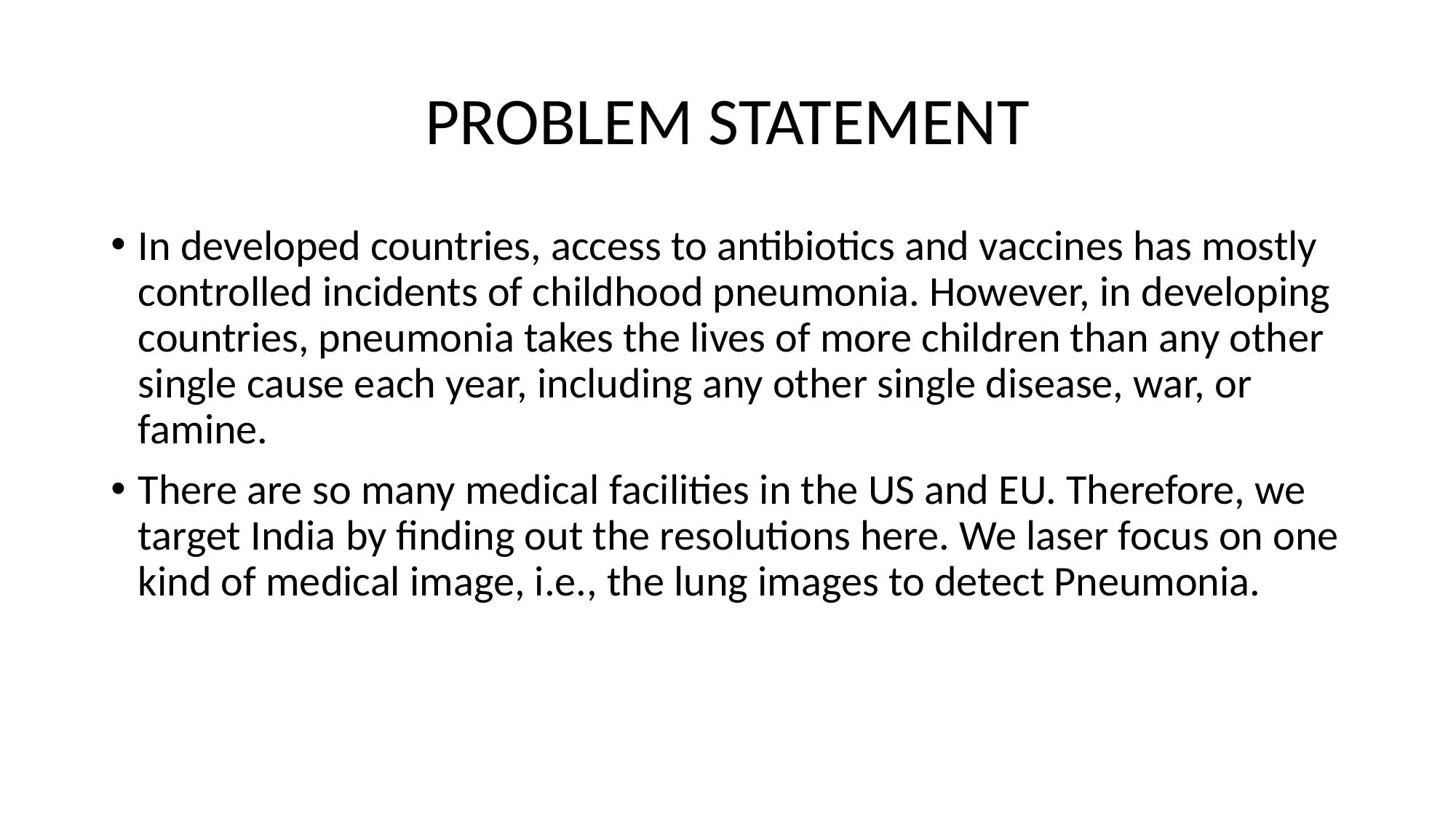

# PROBLEM STATEMENT
In developed countries, access to antibiotics and vaccines has mostly controlled incidents of childhood pneumonia. However, in developing countries, pneumonia takes the lives of more children than any other single cause each year, including any other single disease, war, or famine.
There are so many medical facilities in the US and EU. Therefore, we target India by finding out the resolutions here. We laser focus on one kind of medical image, i.e., the lung images to detect Pneumonia.